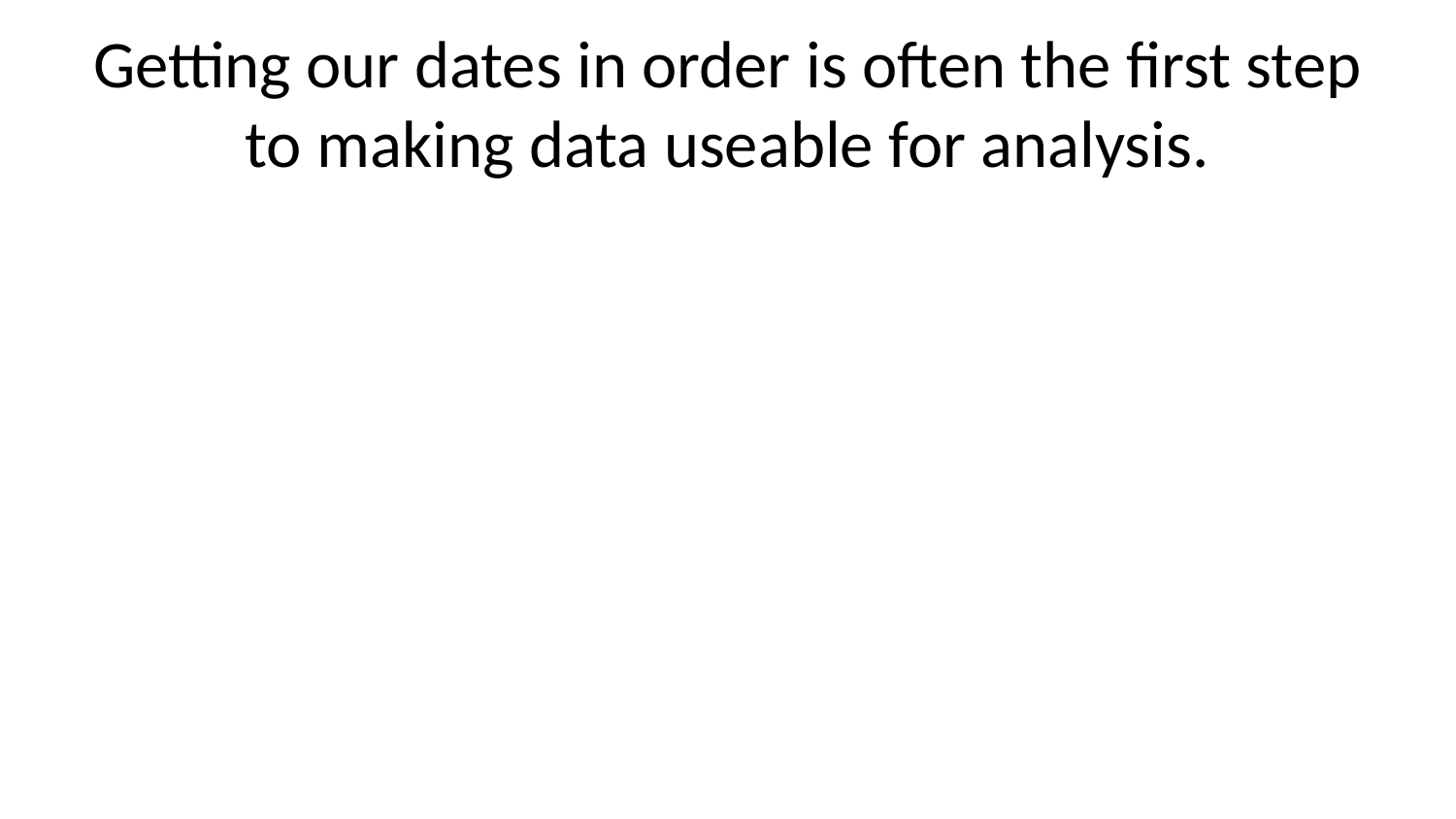

# Getting our dates in order is often the first step to making data useable for analysis.